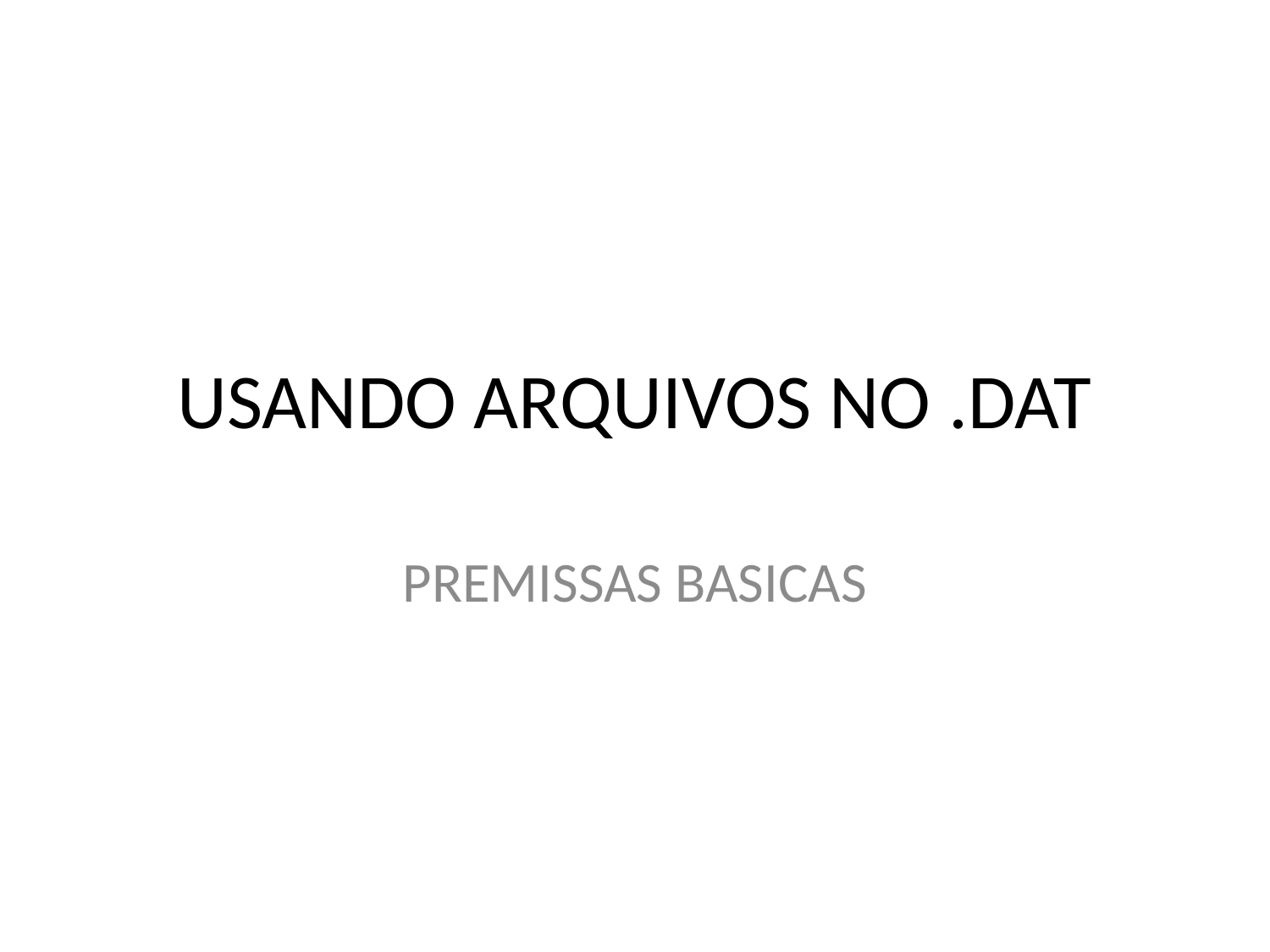

# USANDO ARQUIVOS NO .DAT
PREMISSAS BASICAS